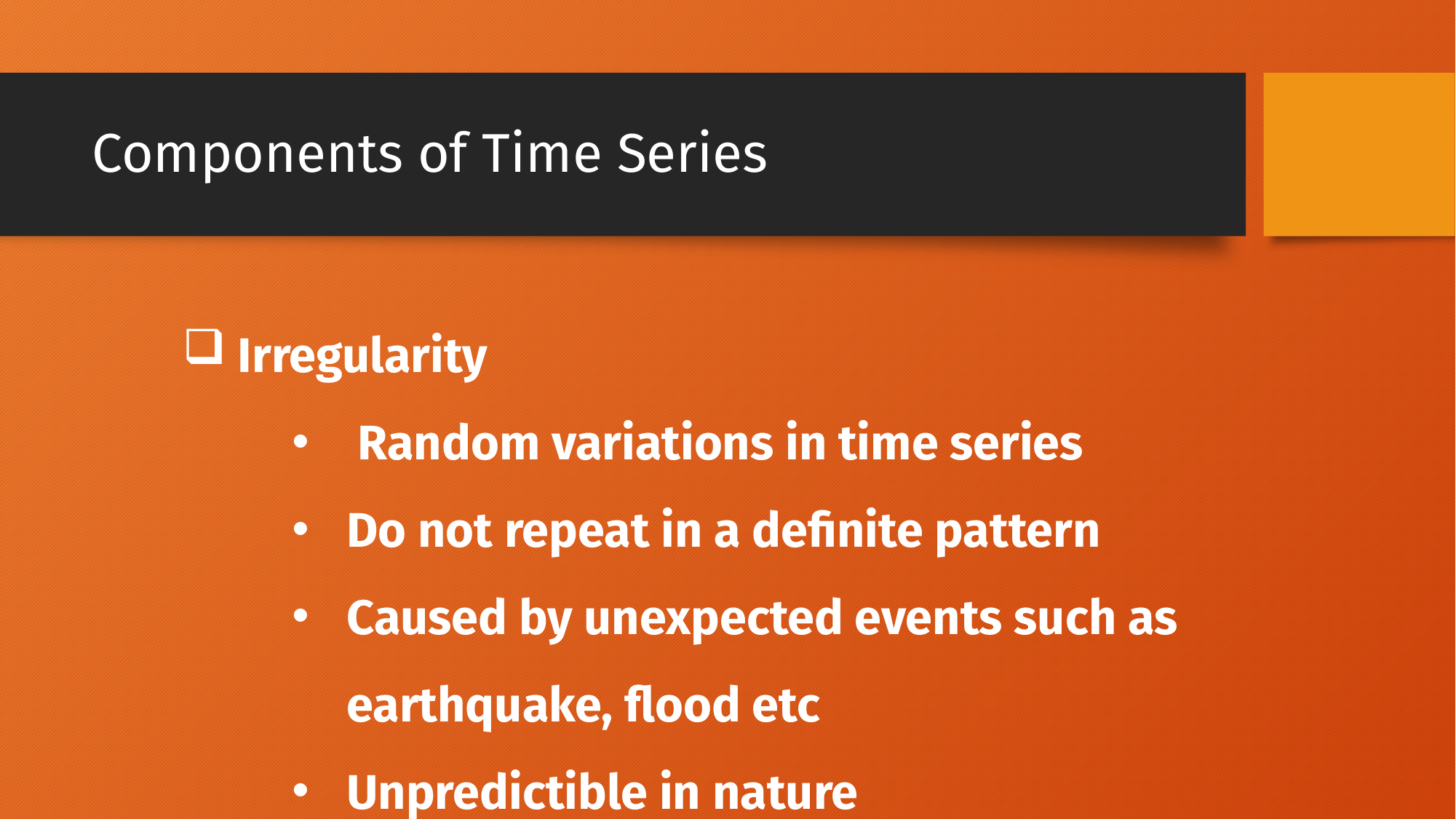

# Components of Time Series
 Irregularity
 Random variations in time series
Do not repeat in a definite pattern
Caused by unexpected events such as earthquake, flood etc
Unpredictible in nature